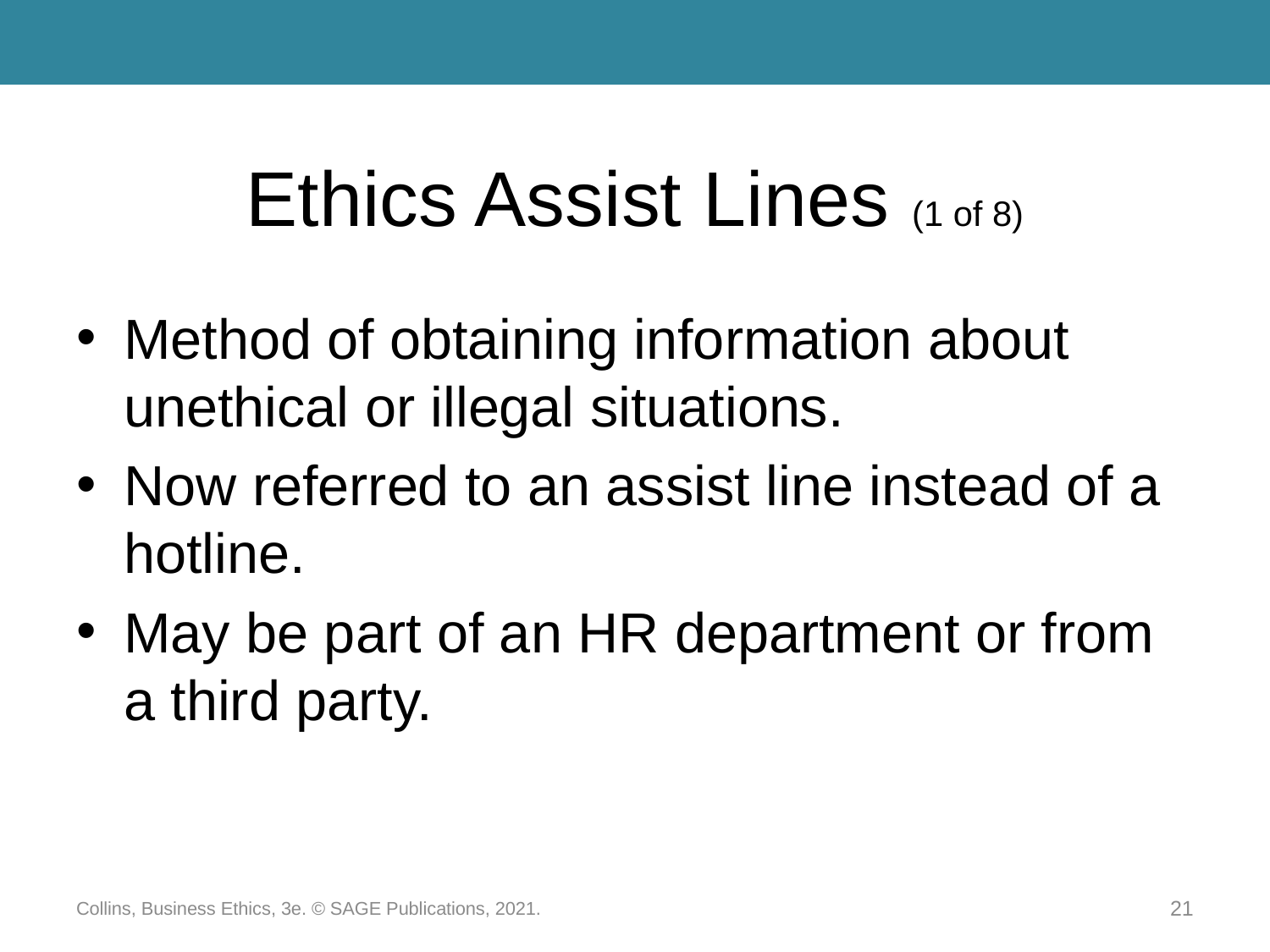

# Ethics Assist Lines (1 of 8)
Method of obtaining information about unethical or illegal situations.
Now referred to an assist line instead of a hotline.
May be part of an HR department or from a third party.
Collins, Business Ethics, 3e. © SAGE Publications, 2021.
21